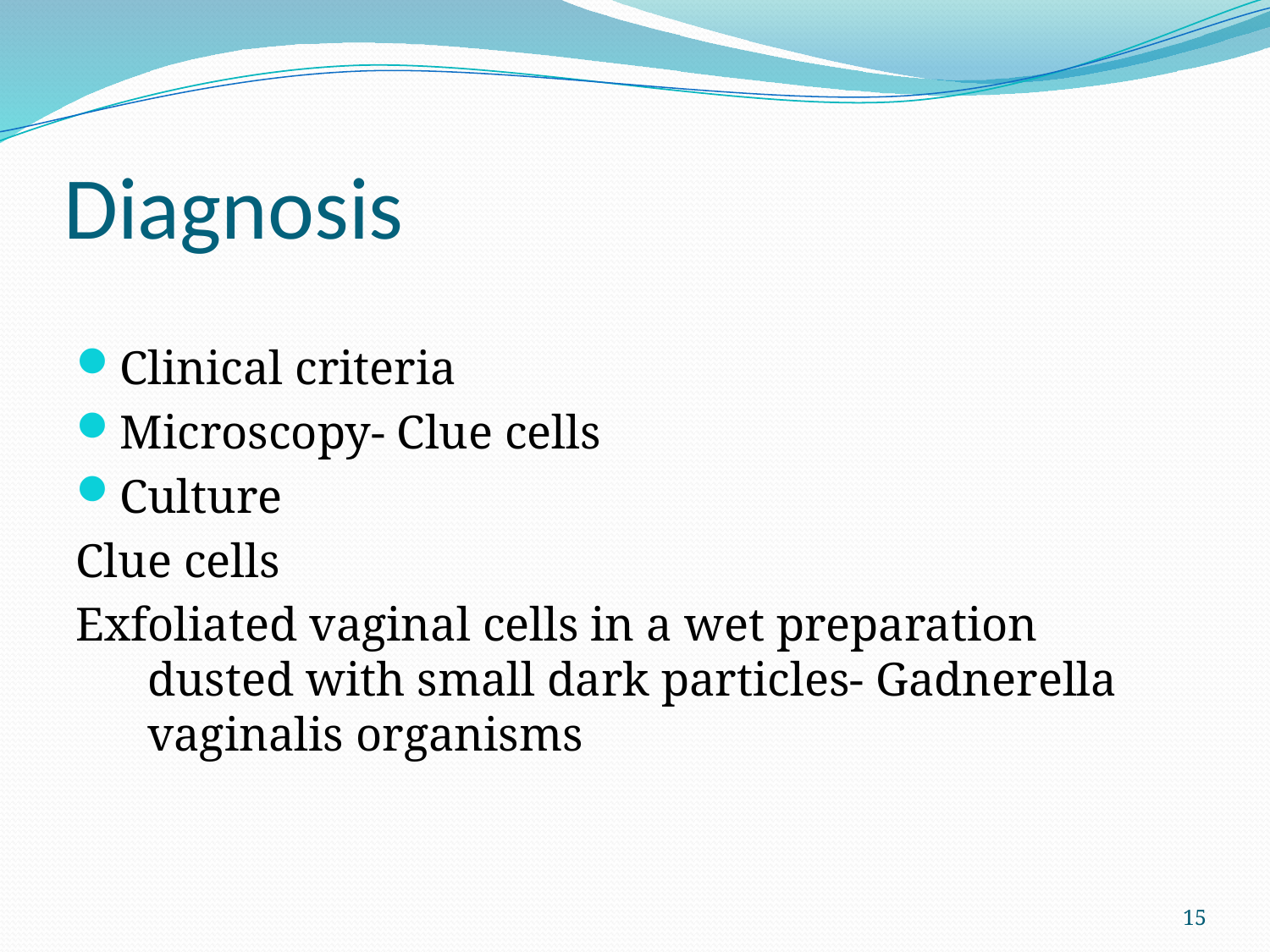

# Diagnosis

Clinical criteria
Microscopy- Clue cells
Culture
Clue cells
Exfoliated vaginal cells in a wet preparation dusted with small dark particles- Gadnerella vaginalis organisms

15